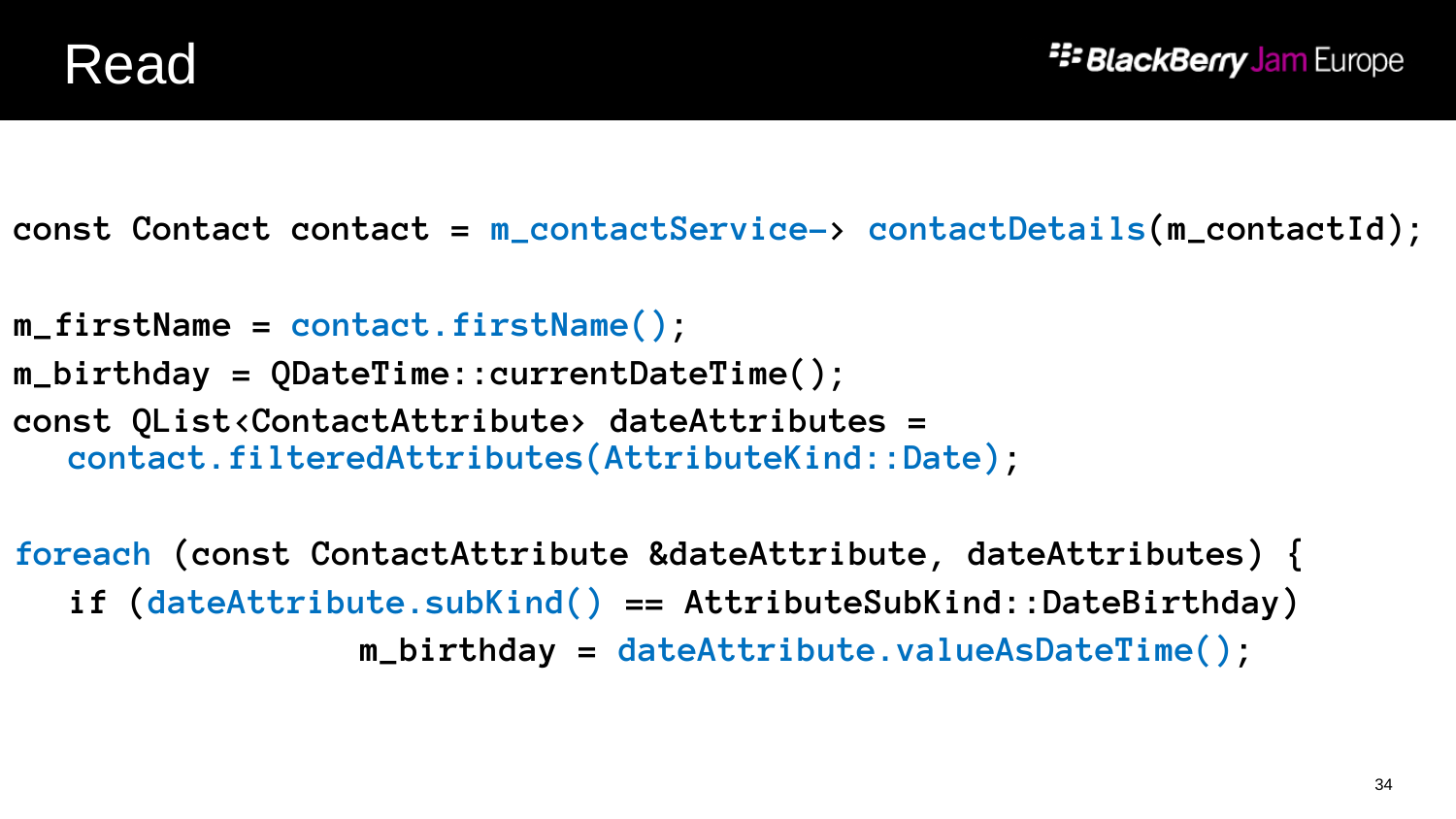

# Read
const Contact contact = m_contactService-> contactDetails(m_contactId);

m_firstName = contact.firstName();
m_birthday = QDateTime::currentDateTime();
const QList<ContactAttribute> dateAttributes = contact.filteredAttributes(AttributeKind::Date);

foreach (const ContactAttribute &dateAttribute, dateAttributes) {
	if (dateAttribute.subKind() == AttributeSubKind::DateBirthday)
			m_birthday = dateAttribute.valueAsDateTime();

34